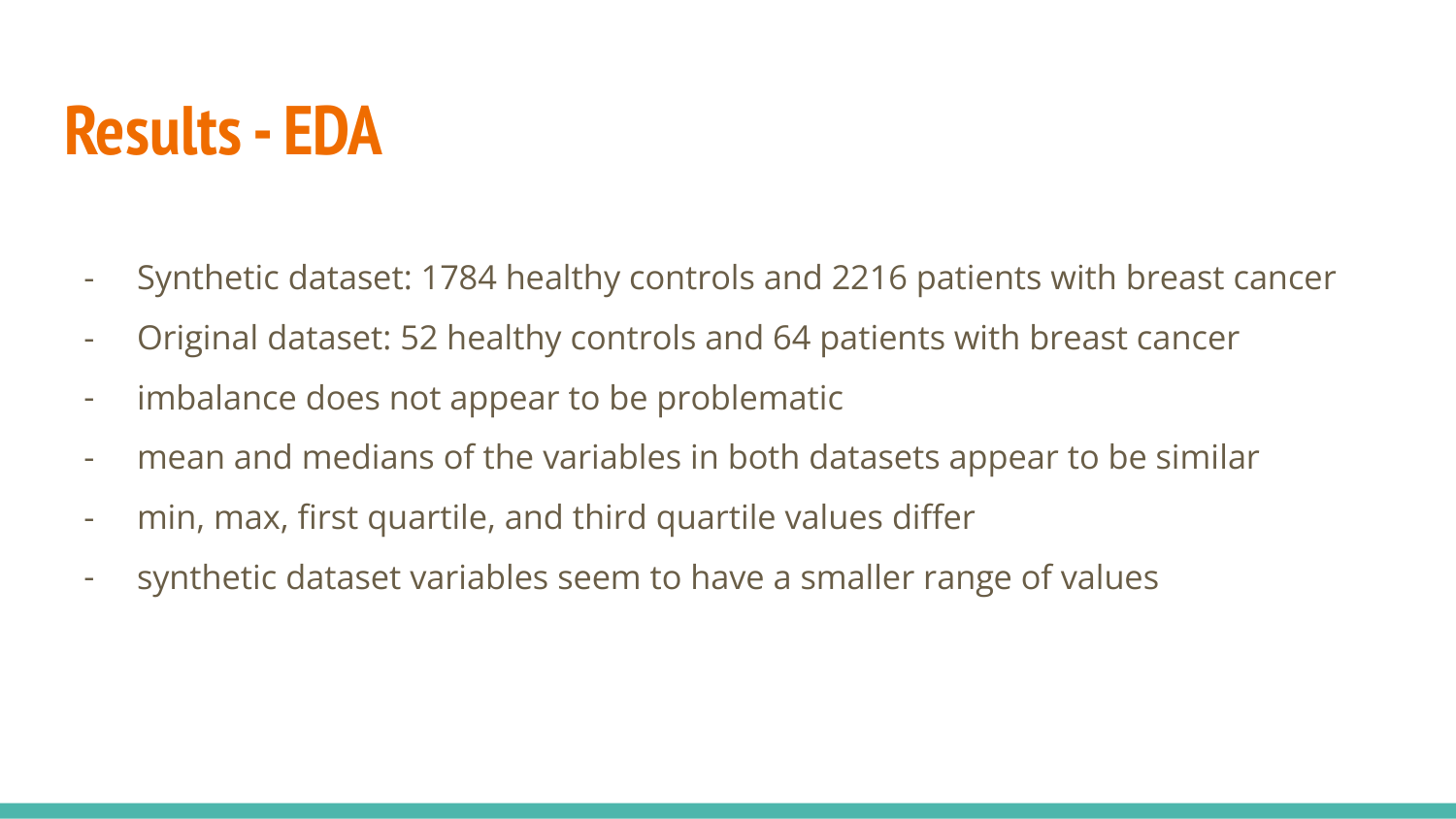

# Results - EDA
Synthetic dataset: 1784 healthy controls and 2216 patients with breast cancer
Original dataset: 52 healthy controls and 64 patients with breast cancer
imbalance does not appear to be problematic
mean and medians of the variables in both datasets appear to be similar
min, max, first quartile, and third quartile values differ
synthetic dataset variables seem to have a smaller range of values